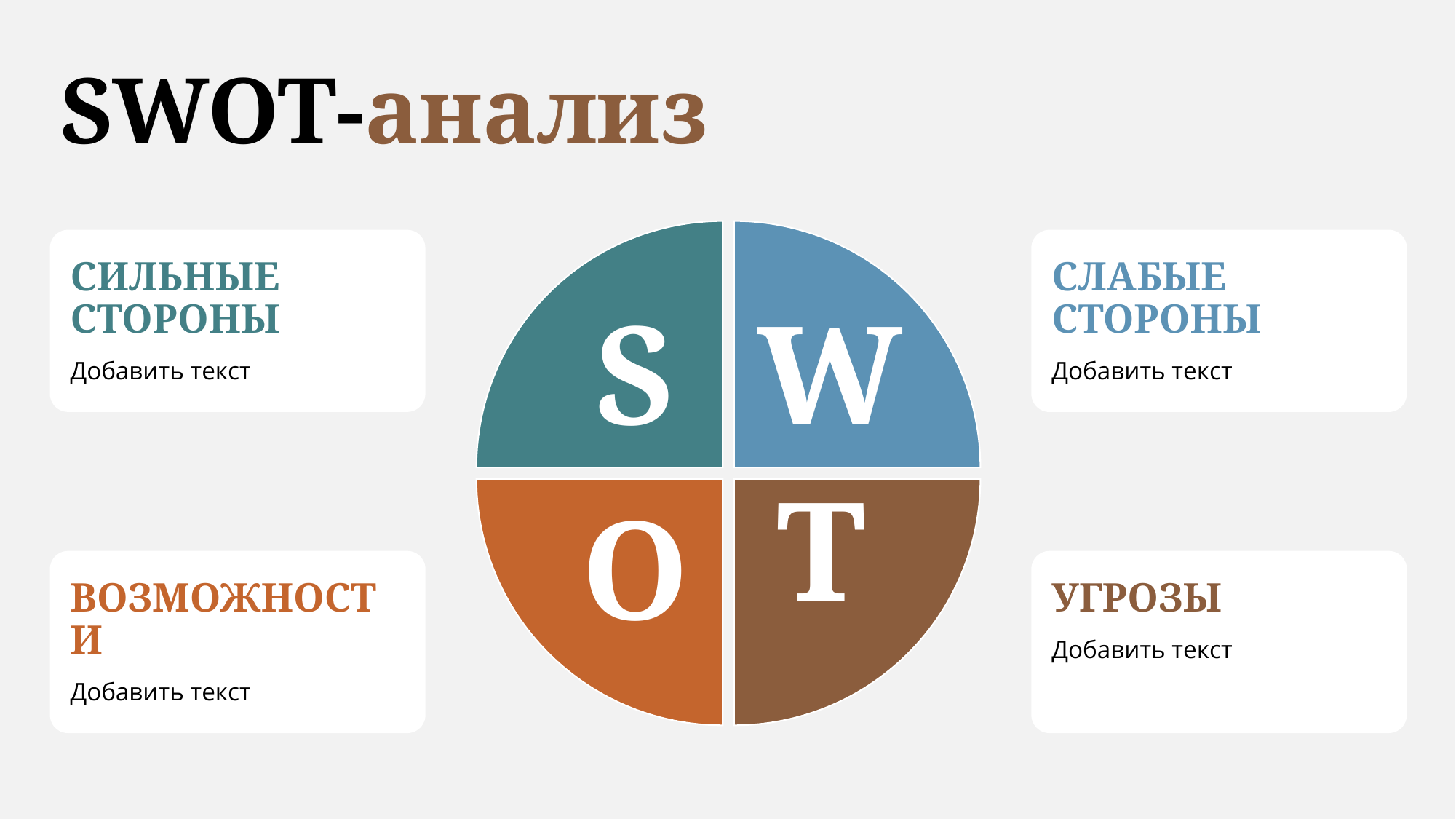

# SWOT-анализ
S
W
O
T
СИЛЬНЫЕ СТОРОНЫ
Добавить текст
СЛАБЫЕ СТОРОНЫ
Добавить текст
ВОЗМОЖНОСТИ
Добавить текст
УГРОЗЫ
Добавить текст